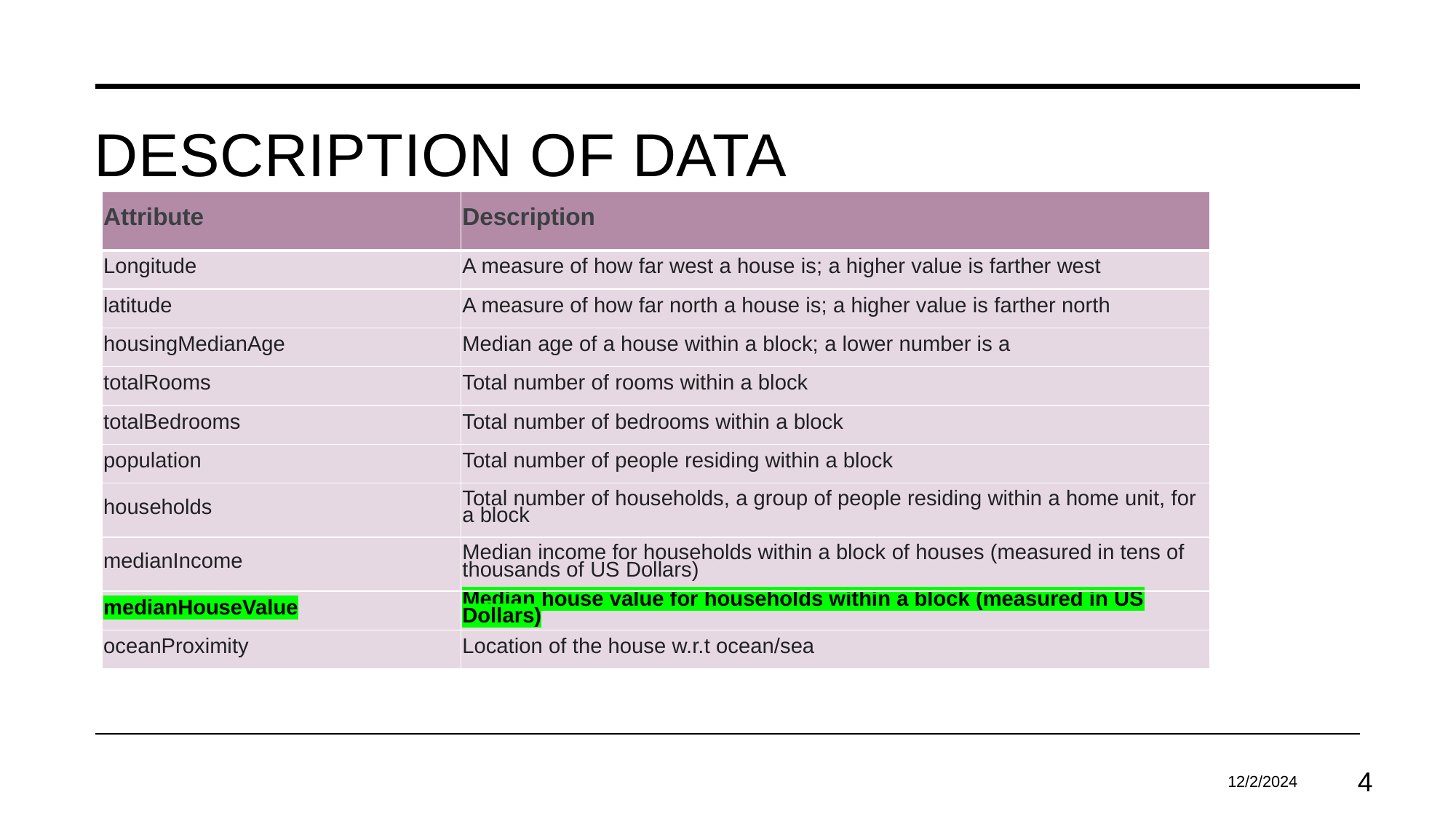

# Description of Data
| Attribute | Description |
| --- | --- |
| Longitude | A measure of how far west a house is; a higher value is farther west |
| latitude | A measure of how far north a house is; a higher value is farther north |
| housingMedianAge | Median age of a house within a block; a lower number is a |
| totalRooms | Total number of rooms within a block |
| totalBedrooms | Total number of bedrooms within a block |
| population | Total number of people residing within a block |
| households | Total number of households, a group of people residing within a home unit, for a block |
| medianIncome | Median income for households within a block of houses (measured in tens of thousands of US Dollars) |
| medianHouseValue | Median house value for households within a block (measured in US Dollars) |
| oceanProximity | Location of the house w.r.t ocean/sea |

12/2/2024
4